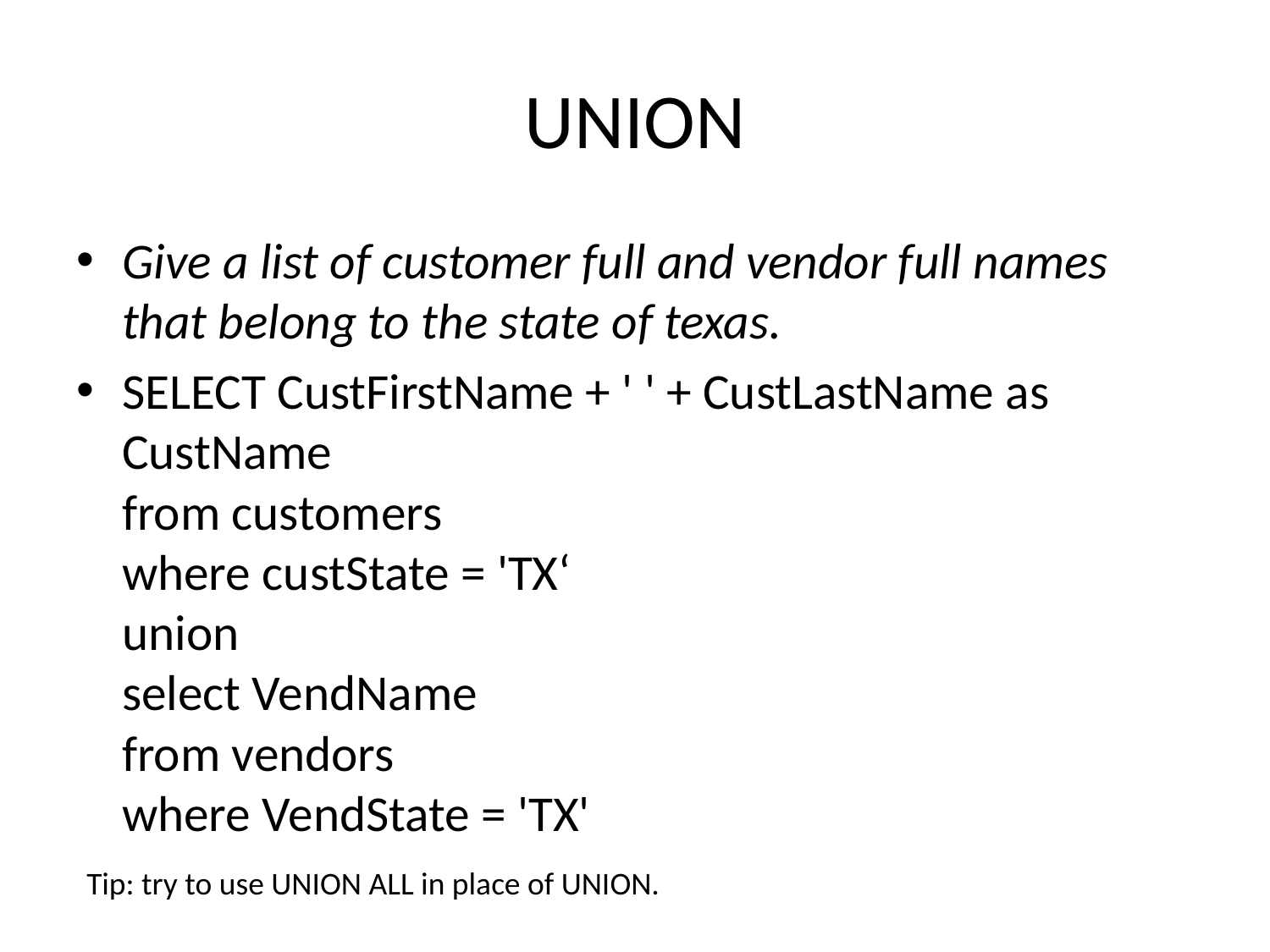

# UNION
Give a list of customer full and vendor full names that belong to the state of texas.
SELECT CustFirstName + ' ' + CustLastName as CustName
from customers
where custState = 'TX‘
union
select VendName
from vendors
where VendState = 'TX'
Tip: try to use UNION ALL in place of UNION.